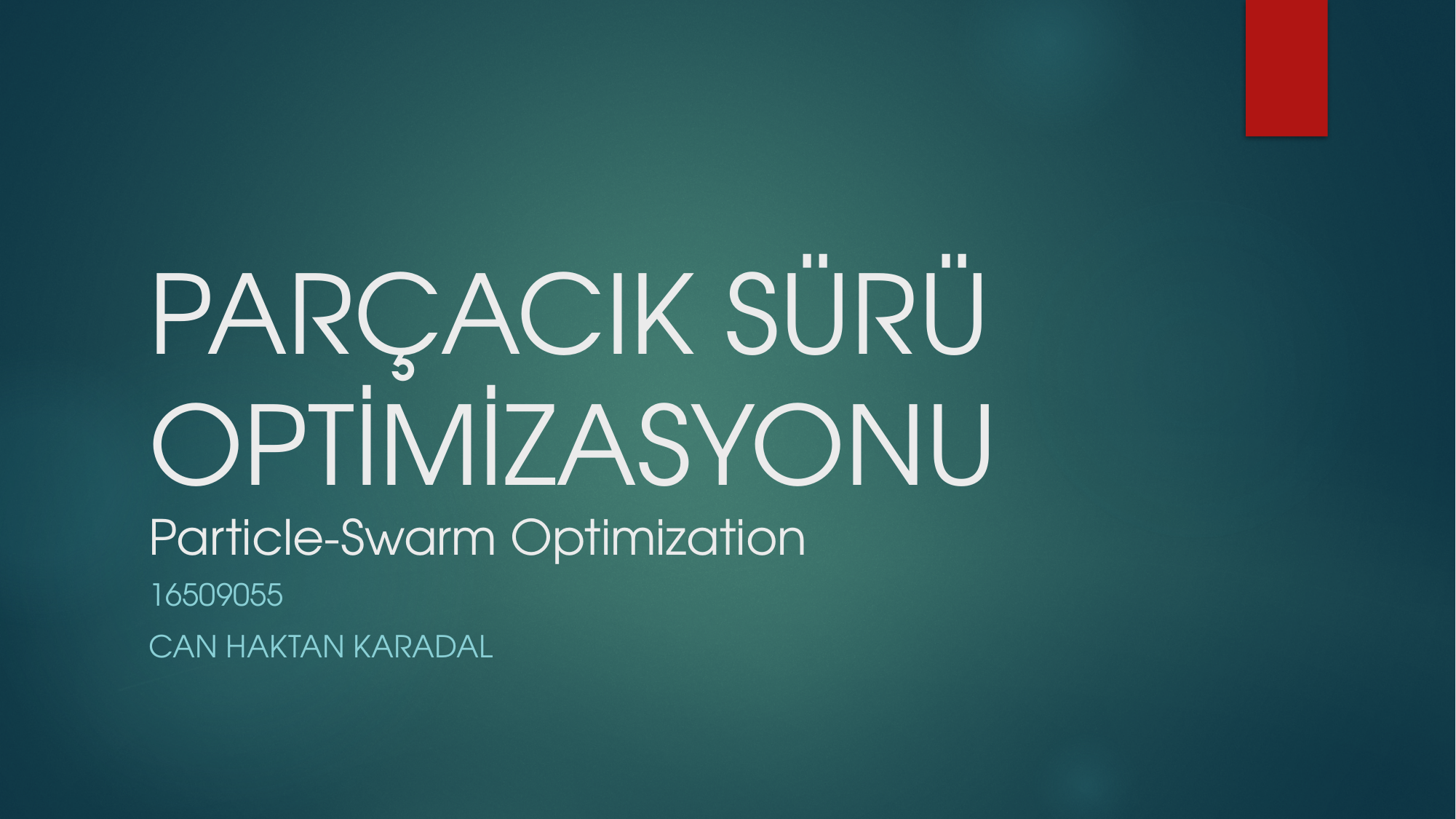

# PARÇACIK SÜRÜ OPTİMİZASYONU Particle-Swarm Optimization
16509055
Can Haktan KARADAL